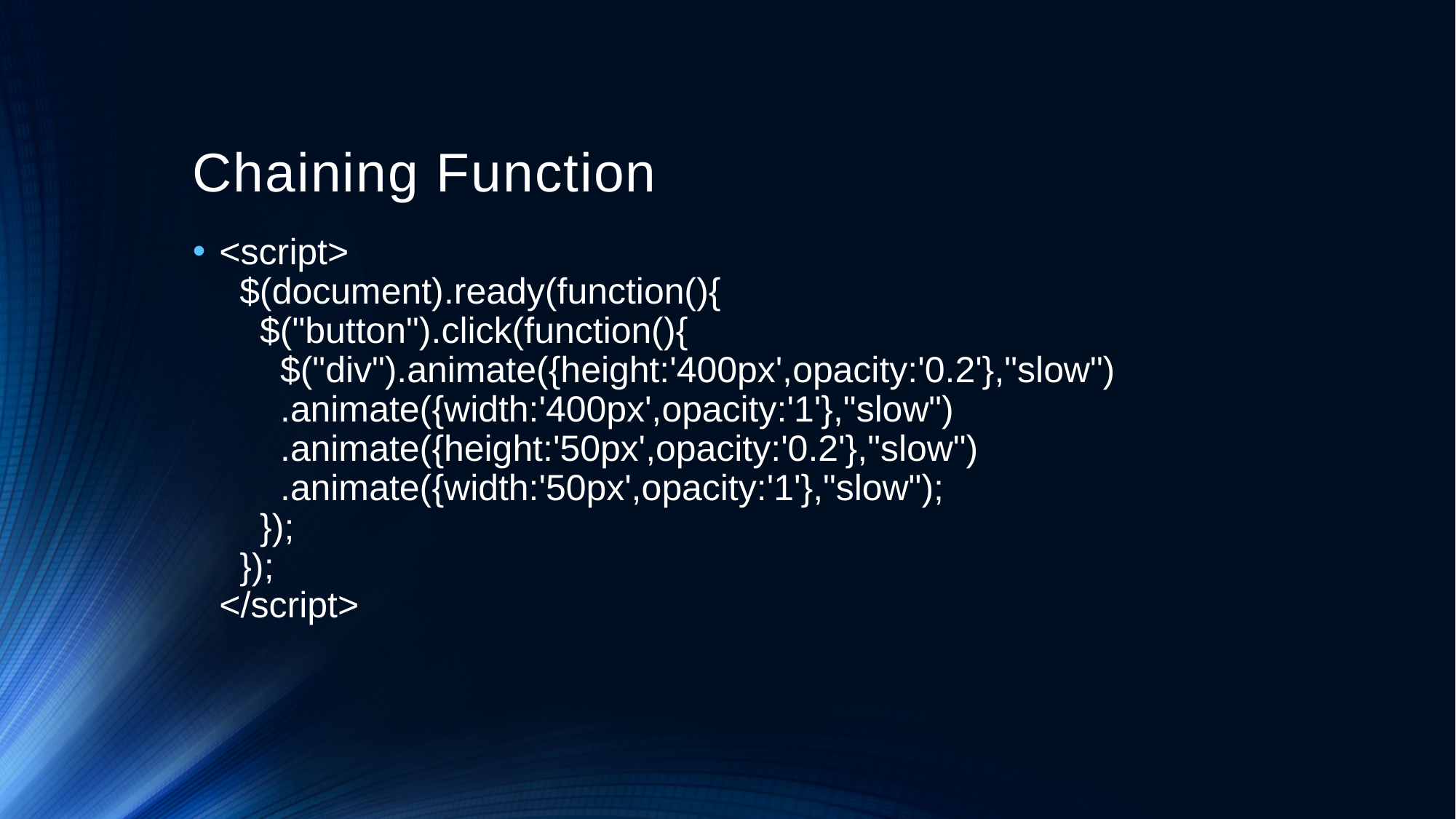

# Chaining Function
<script>
  $(document).ready(function(){
    $("button").click(function(){
      $("div").animate({height:'400px',opacity:'0.2'},"slow")
      .animate({width:'400px',opacity:'1'},"slow")
      .animate({height:'50px',opacity:'0.2'},"slow")
      .animate({width:'50px',opacity:'1'},"slow");
    });
  });
</script>